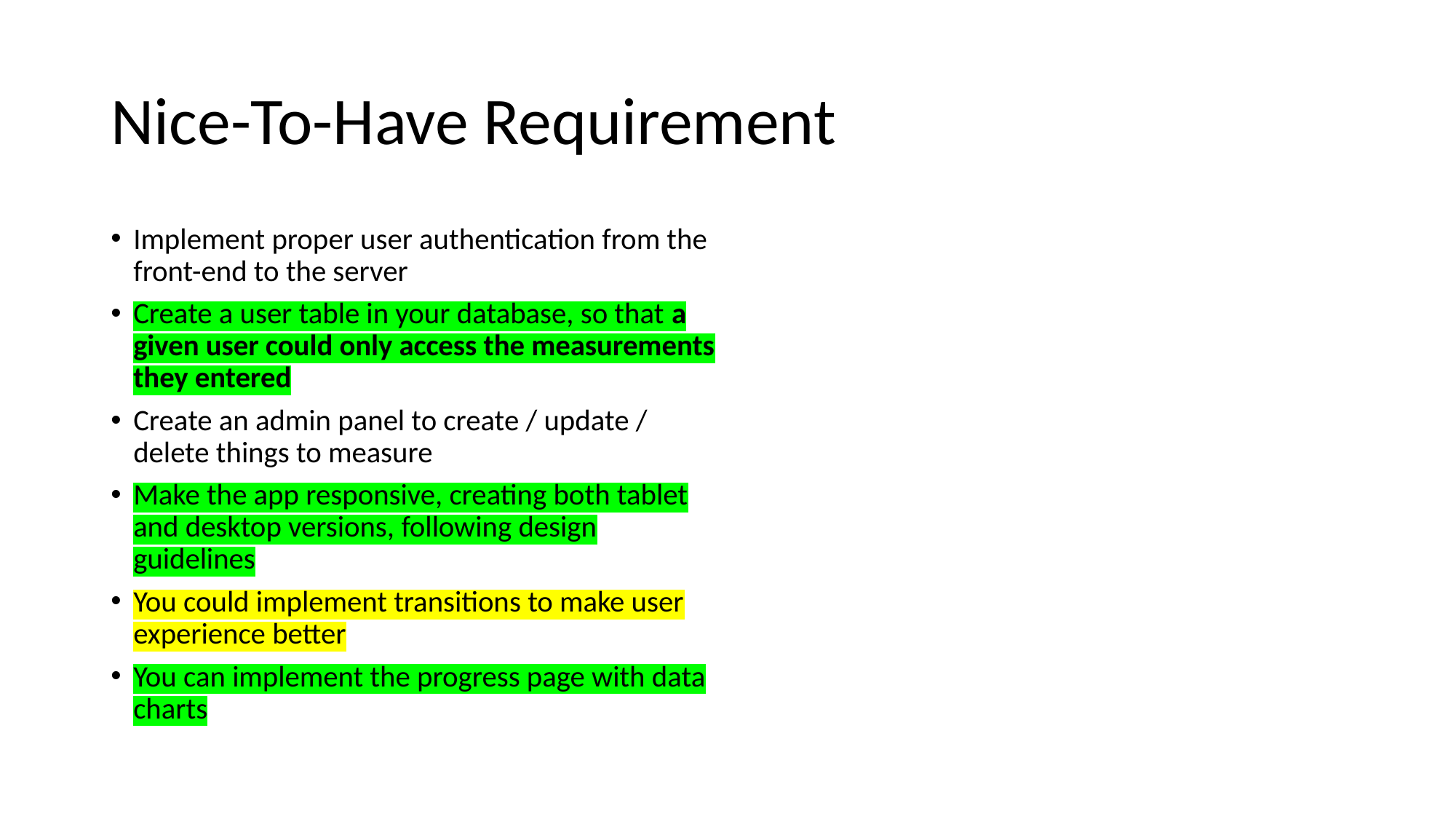

# Nice-To-Have Requirement
Implement proper user authentication from the front-end to the server
Create a user table in your database, so that a given user could only access the measurements they entered
Create an admin panel to create / update / delete things to measure
Make the app responsive, creating both tablet and desktop versions, following design guidelines
You could implement transitions to make user experience better
You can implement the progress page with data charts